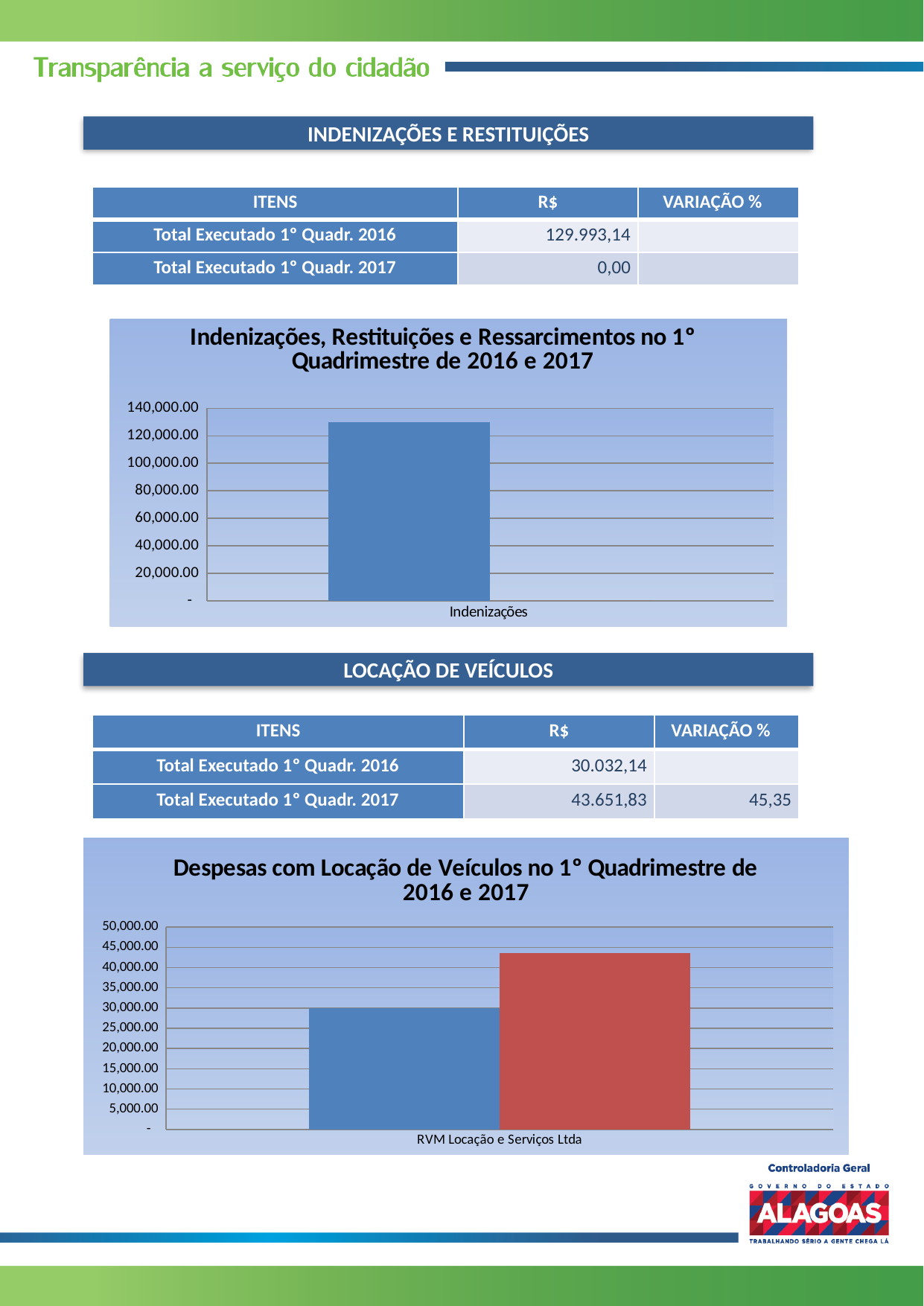

INDENIZAÇÕES E RESTITUIÇÕES
| ITENS | R$ | VARIAÇÃO % |
| --- | --- | --- |
| Total Executado 1º Quadr. 2016 | 129.993,14 |  |
| Total Executado 1º Quadr. 2017 | 0,00 |  |

### Chart: Indenizações, Restituições e Ressarcimentos no 1º Quadrimestre de 2016 e 2017

| Category | 2016 | 2017 |
|---|---|---|
| Indenizações  | 129993.14 | 0.0 |
LOCAÇÃO DE VEÍCULOS
| ITENS | R$ | VARIAÇÃO % |
| --- | --- | --- |
| Total Executado 1º Quadr. 2016 | 30.032,14 |  |
| Total Executado 1º Quadr. 2017 | 43.651,83 | 45,35 |

### Chart: Despesas com Locação de Veículos no 1º Quadrimestre de 2016 e 2017

| Category | 2016 | 2017 |
|---|---|---|
| RVM Locação e Serviços Ltda | 30032.14 | 43651.83 |